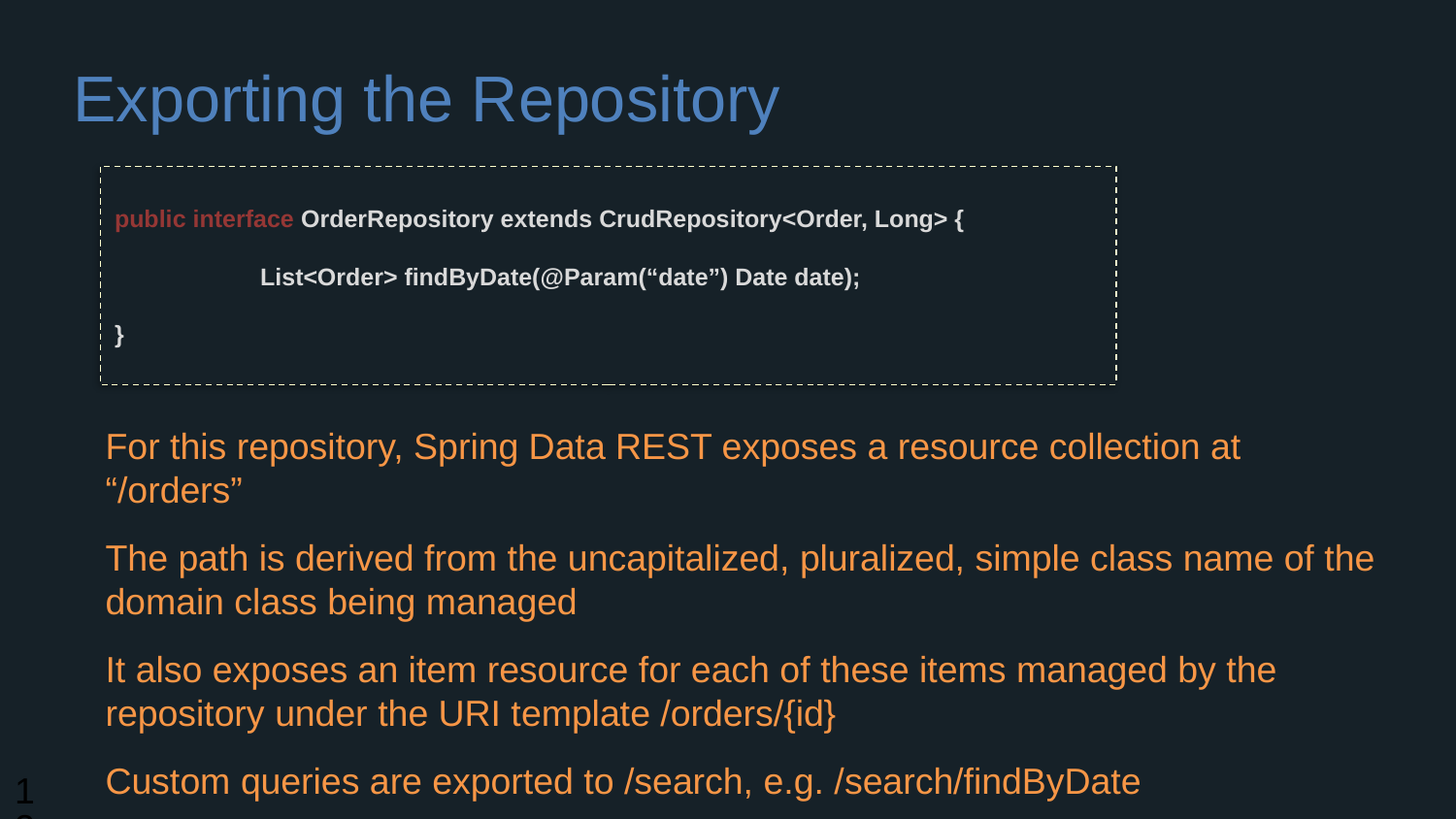

# Exporting the Repository
public interface OrderRepository extends CrudRepository<Order, Long> {

	List<Order> findByDate(@Param(“date”) Date date);

}
For this repository, Spring Data REST exposes a resource collection at “/orders”
The path is derived from the uncapitalized, pluralized, simple class name of the domain class being managed
It also exposes an item resource for each of these items managed by the repository under the URI template /orders/{id}
Custom queries are exported to /search, e.g. /search/findByDate
12